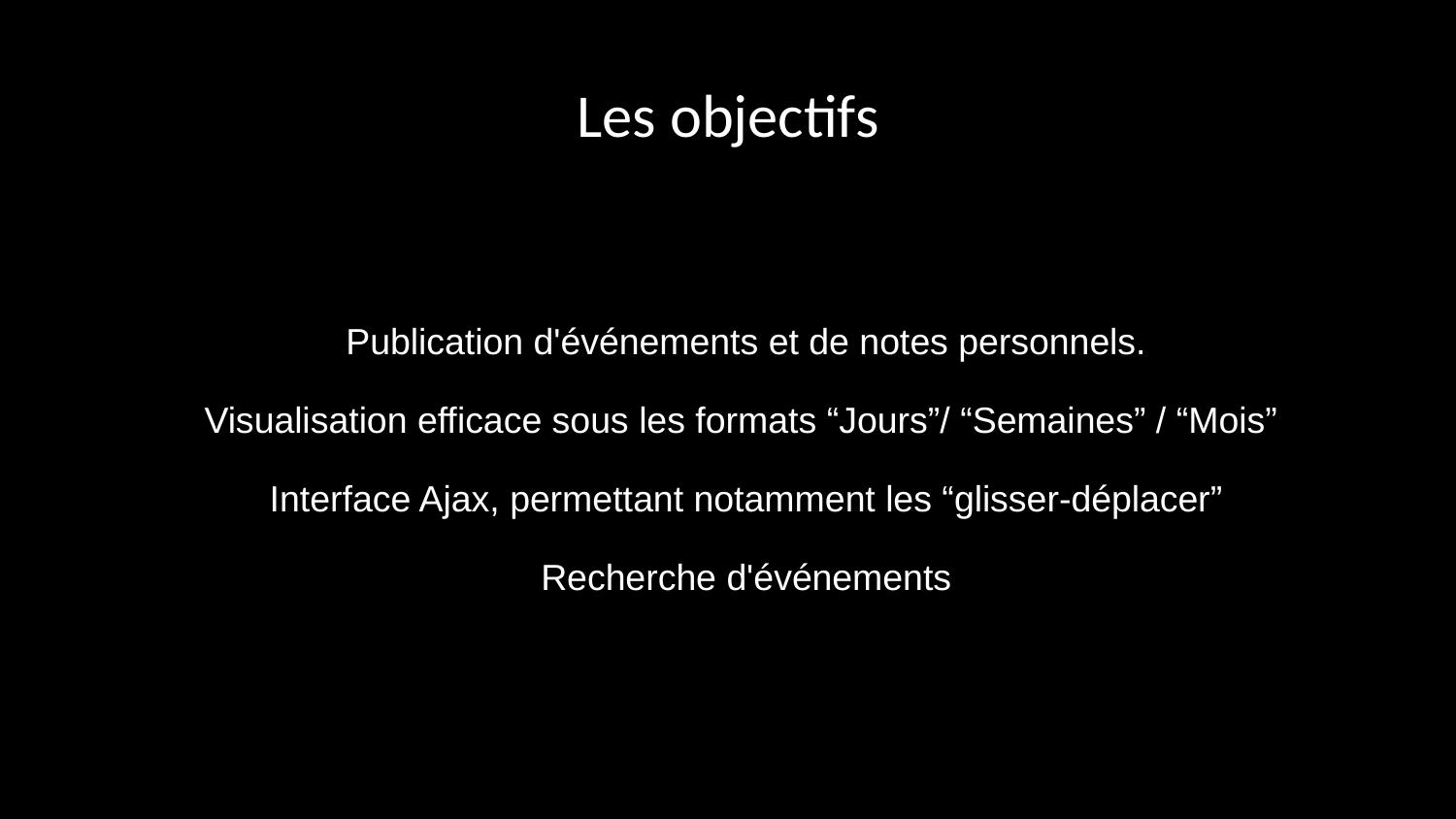

# Les objectifs

Publication d'événements et de notes personnels.

Visualisation efficace sous les formats “Jours”/ “Semaines” / “Mois”

Interface Ajax, permettant notamment les “glisser-déplacer”

Recherche d'événements